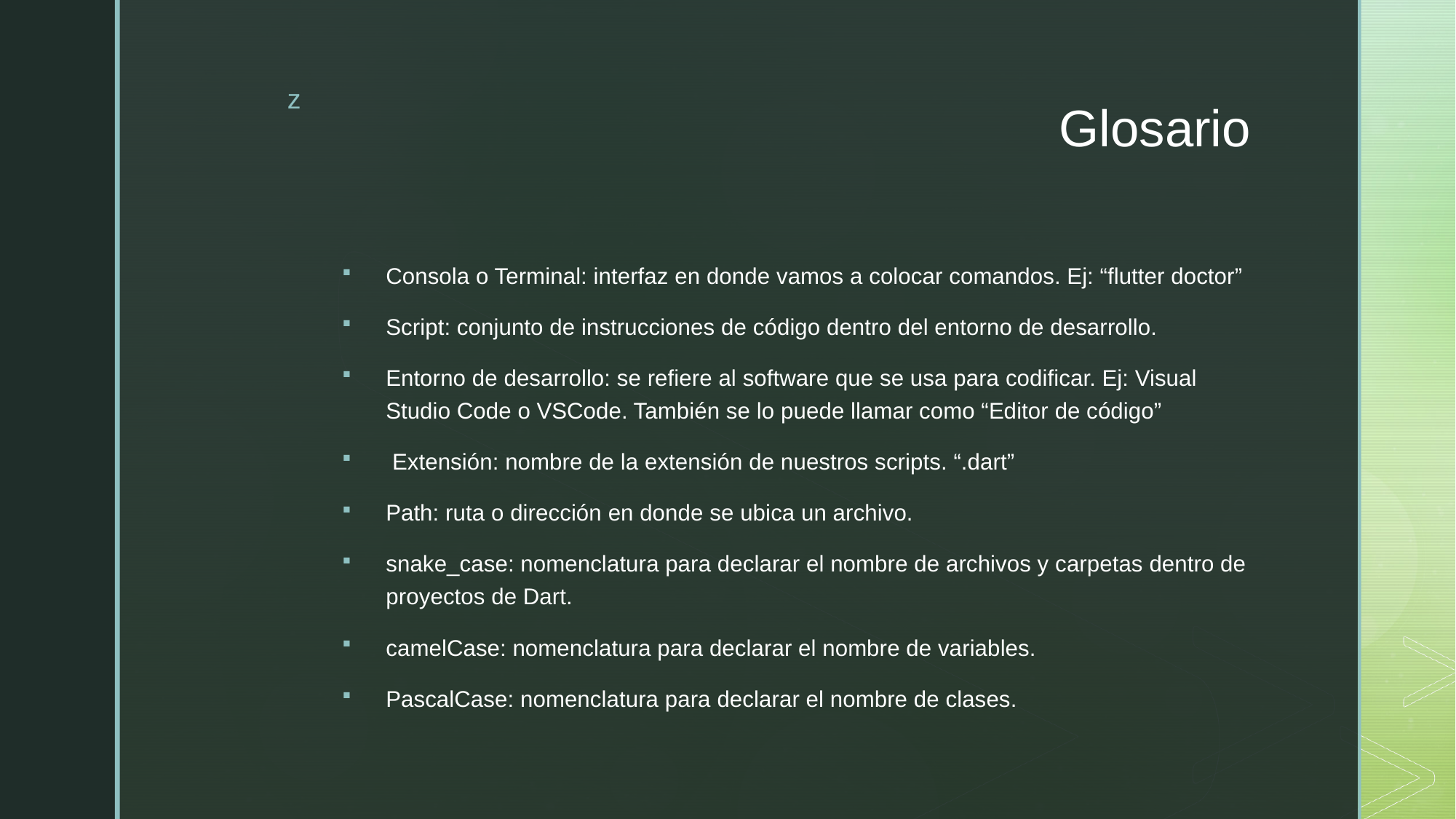

# Glosario
Consola o Terminal: interfaz en donde vamos a colocar comandos. Ej: “flutter doctor”
Script: conjunto de instrucciones de código dentro del entorno de desarrollo.
Entorno de desarrollo: se refiere al software que se usa para codificar. Ej: Visual Studio Code o VSCode. También se lo puede llamar como “Editor de código”
 Extensión: nombre de la extensión de nuestros scripts. “.dart”
Path: ruta o dirección en donde se ubica un archivo.
snake_case: nomenclatura para declarar el nombre de archivos y carpetas dentro de proyectos de Dart.
camelCase: nomenclatura para declarar el nombre de variables.
PascalCase: nomenclatura para declarar el nombre de clases.